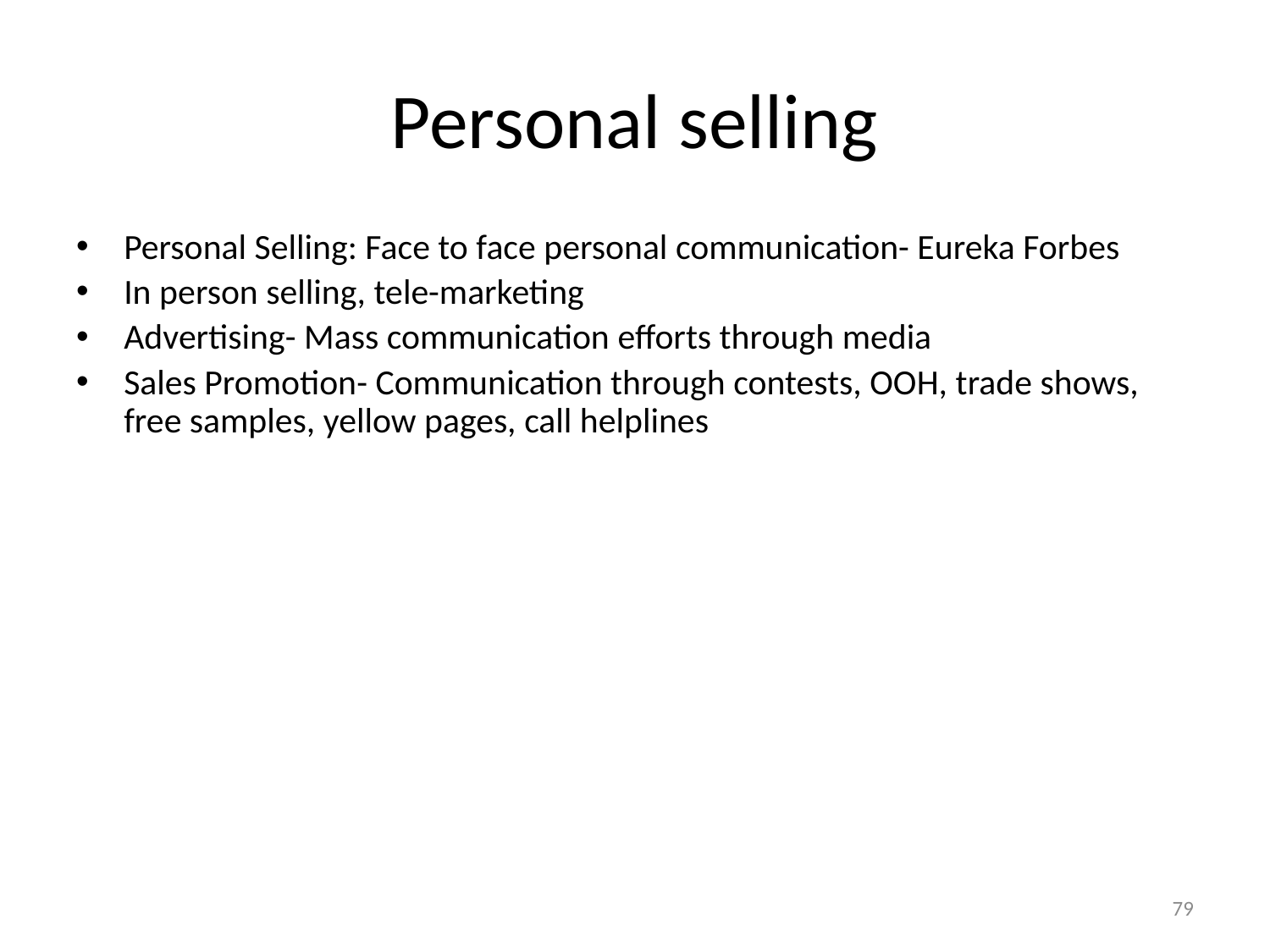

# Personal selling
Personal Selling: Face to face personal communication- Eureka Forbes
In person selling, tele-marketing
Advertising- Mass communication efforts through media
Sales Promotion- Communication through contests, OOH, trade shows, free samples, yellow pages, call helplines

79